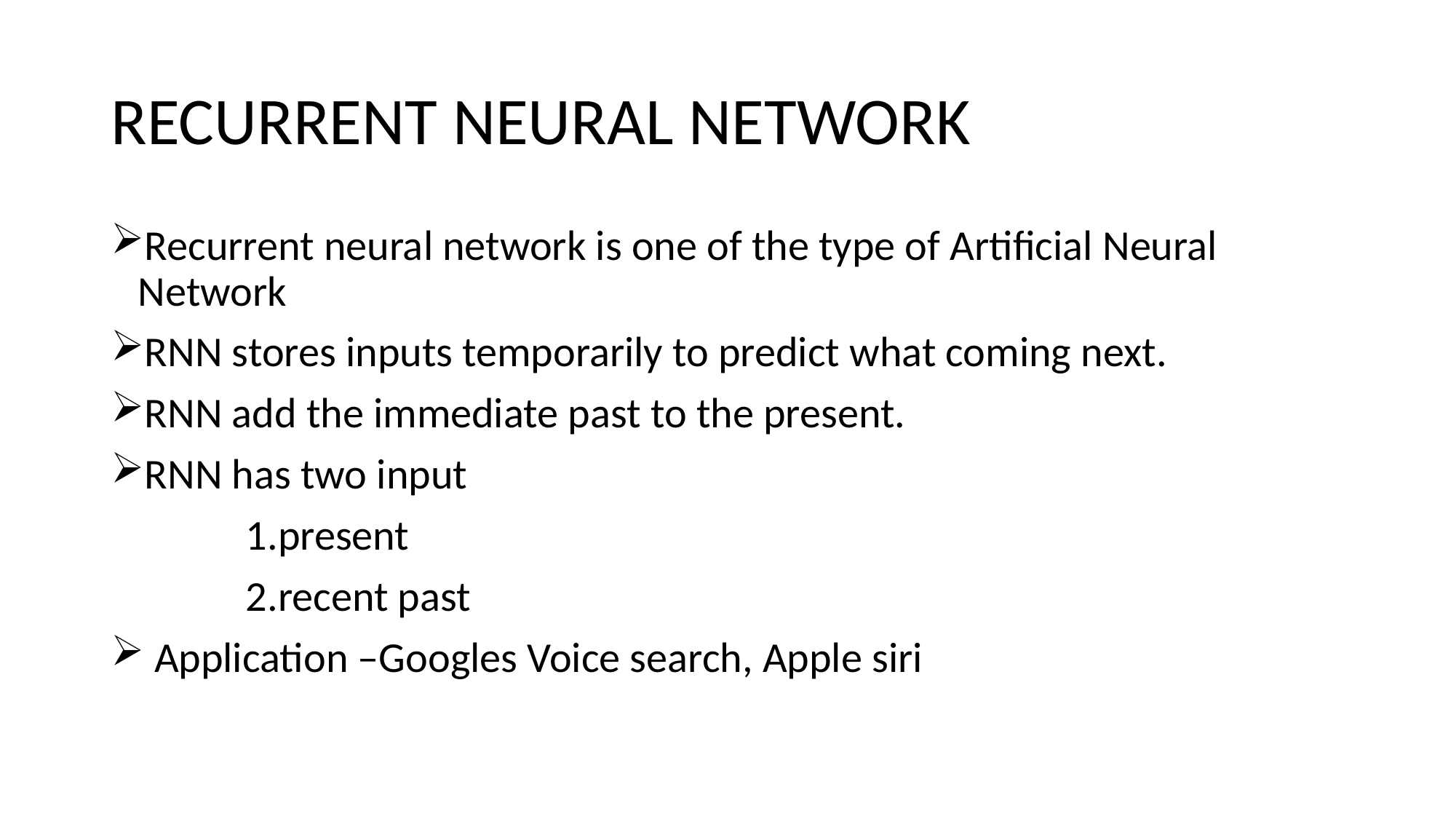

# RECURRENT NEURAL NETWORK
Recurrent neural network is one of the type of Artificial Neural Network
RNN stores inputs temporarily to predict what coming next.
RNN add the immediate past to the present.
RNN has two input
              1.present
              2.recent past
 Application –Googles Voice search, Apple siri